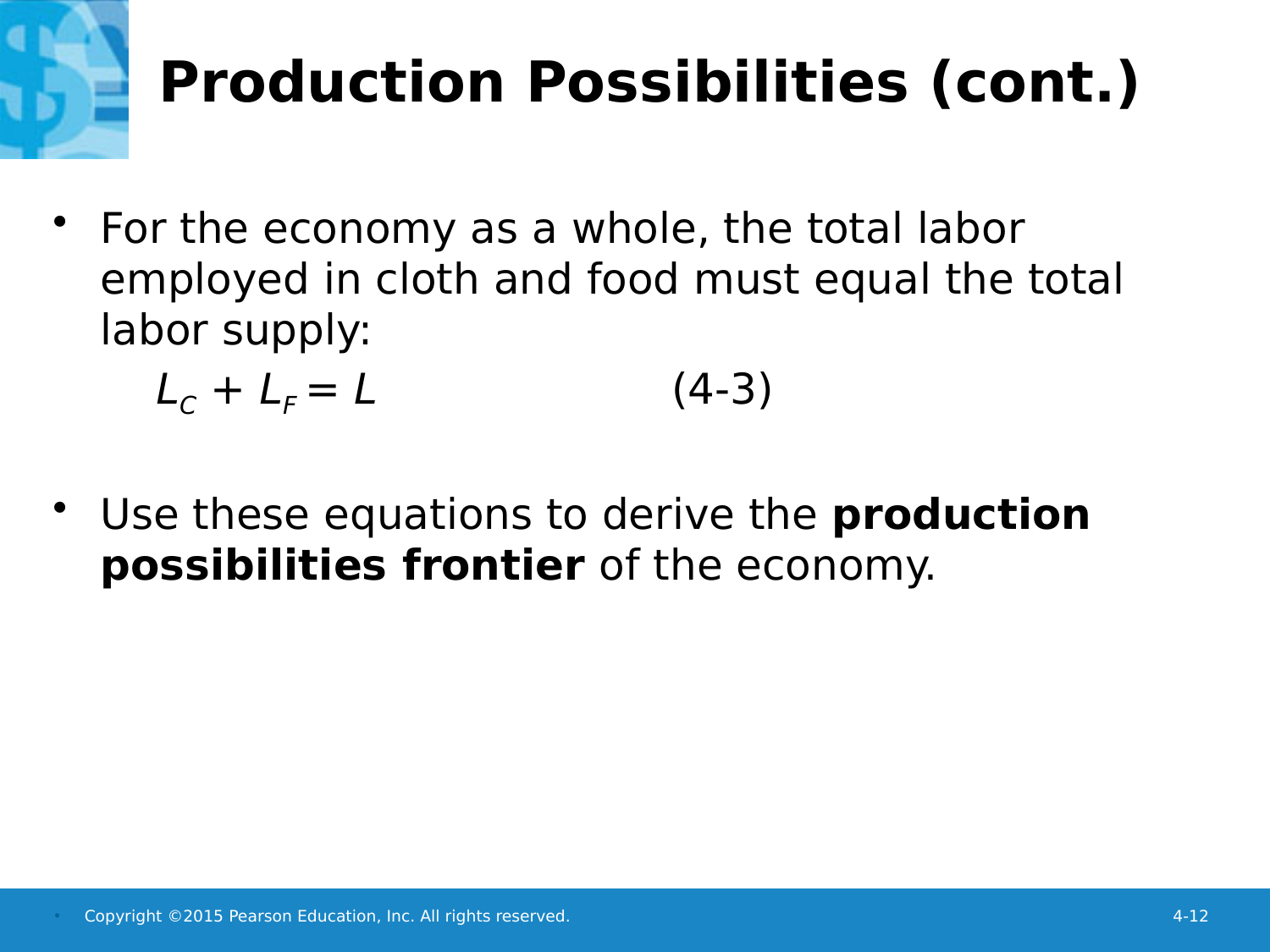

# Production Possibilities (cont.)
For the economy as a whole, the total labor employed in cloth and food must equal the total labor supply:
 	LC + LF = L			 (4-3)

Use these equations to derive the production possibilities frontier of the economy.